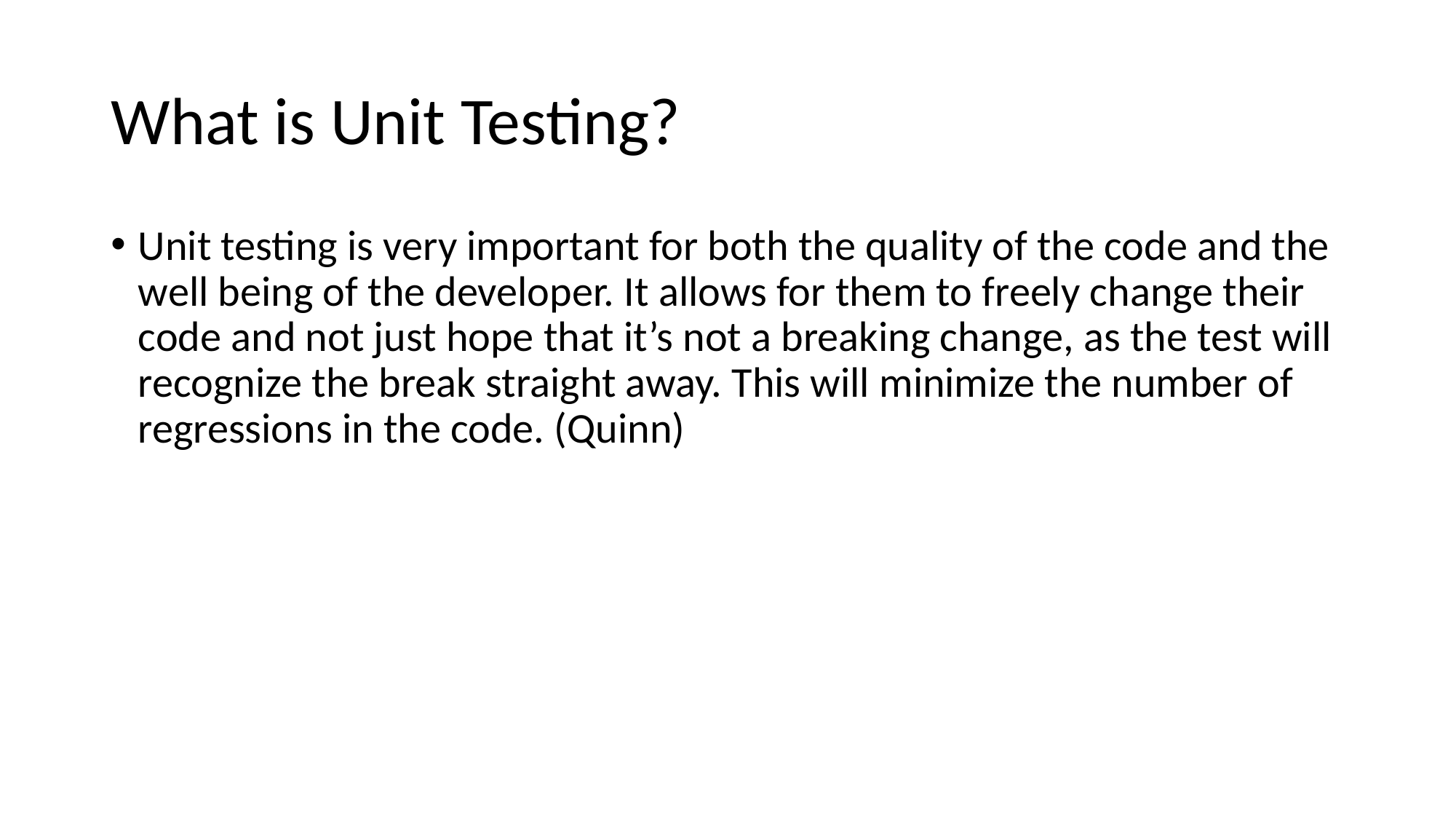

# What is Unit Testing?
Unit testing is very important for both the quality of the code and the well being of the developer. It allows for them to freely change their code and not just hope that it’s not a breaking change, as the test will recognize the break straight away. This will minimize the number of regressions in the code. (Quinn)